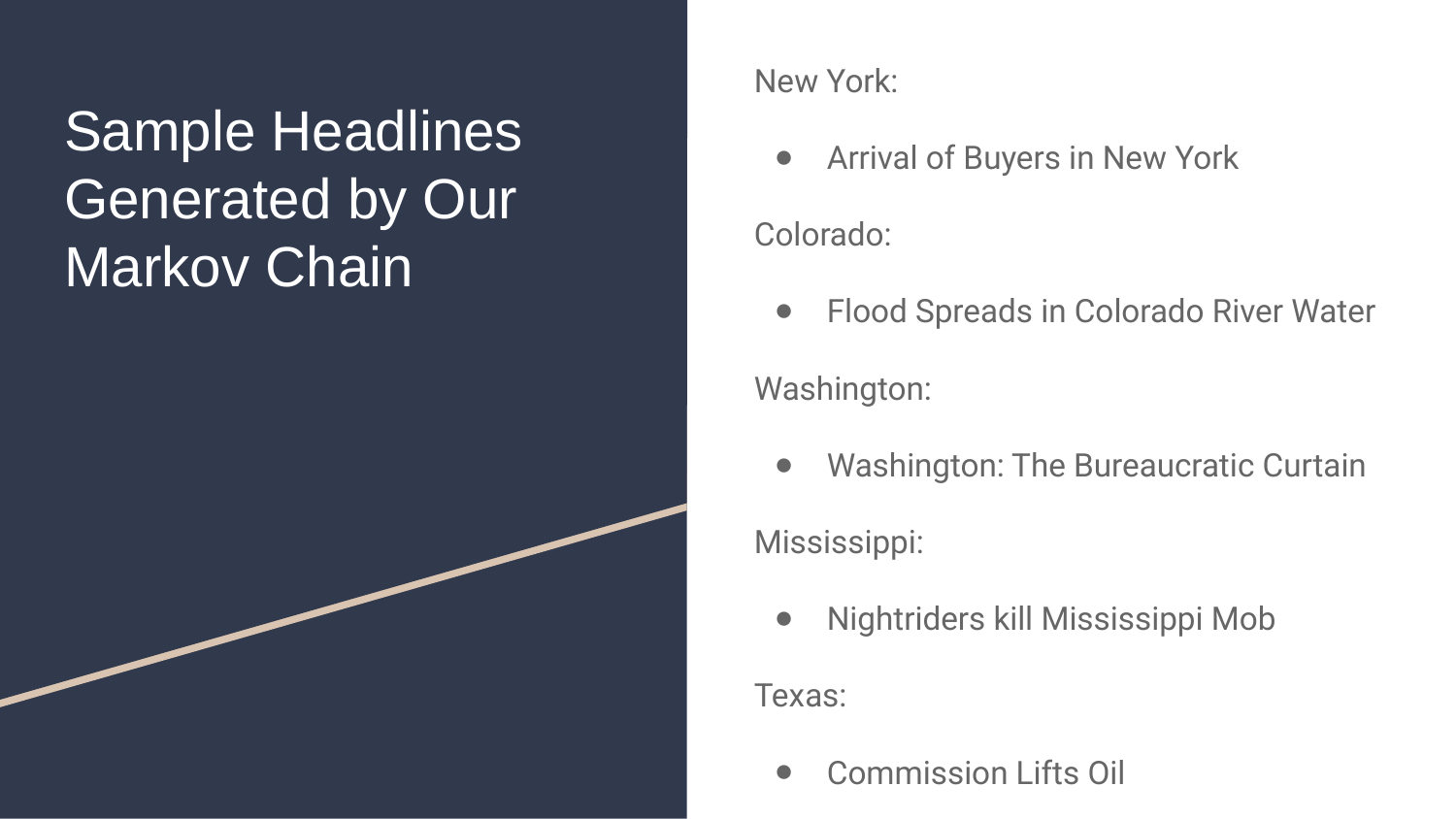

New York:
Arrival of Buyers in New York
Colorado:
Flood Spreads in Colorado River Water
Washington:
Washington: The Bureaucratic Curtain
Mississippi:
Nightriders kill Mississippi Mob
Texas:
Commission Lifts Oil
# Sample Headlines Generated by Our Markov Chain